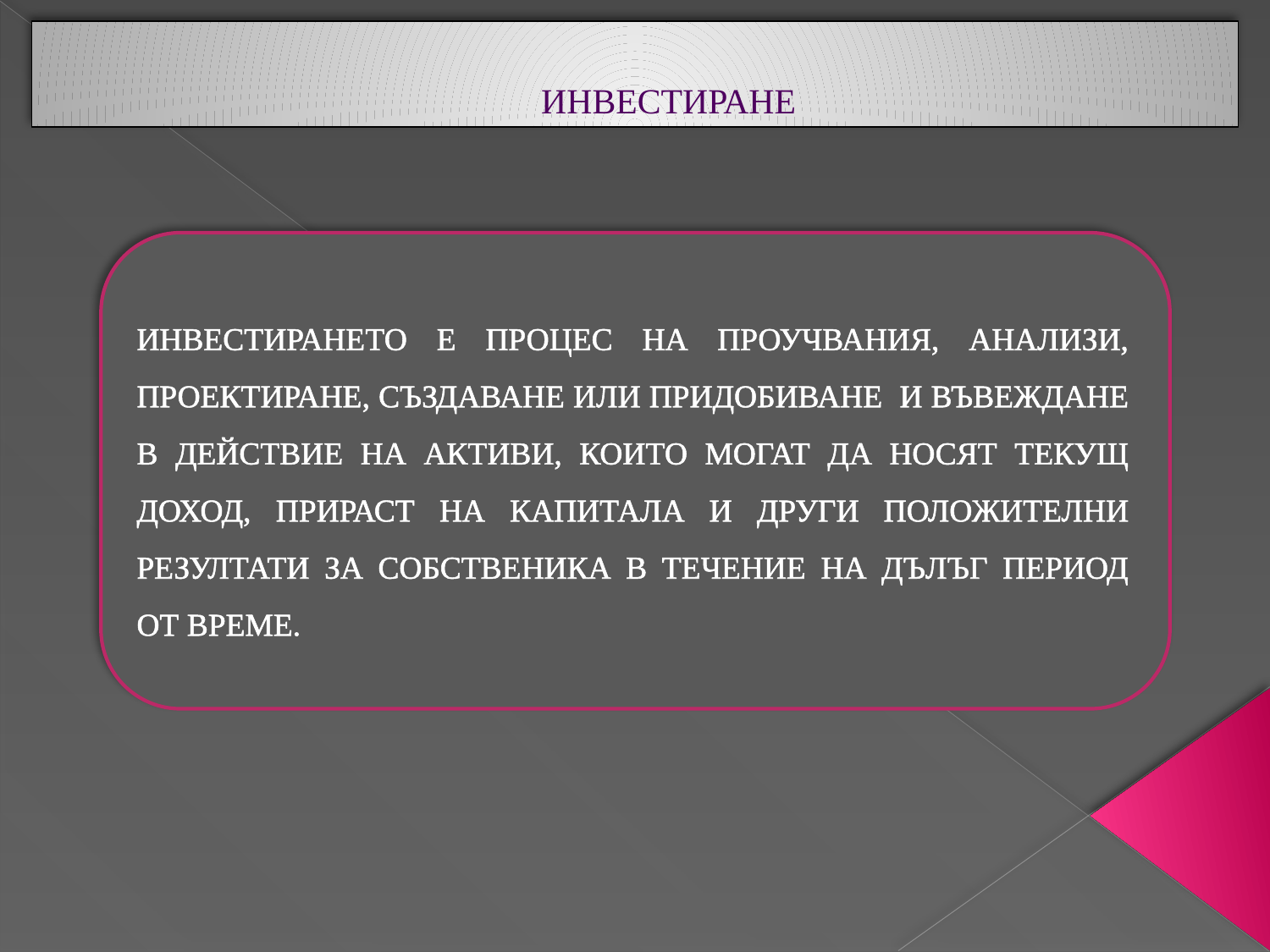

# ИНВЕСТИРАНЕ
ИНВЕСТИРАНЕТО Е ПРОЦЕС НА ПРОУЧВАНИЯ, АНАЛИЗИ, ПРОЕКТИРАНЕ, СЪЗДАВАНЕ ИЛИ ПРИДОБИВАНЕ  И ВЪВЕЖДАНЕ В ДЕЙСТВИЕ НА АКТИВИ, КОИТО МОГАТ ДА НОСЯТ ТЕКУЩ ДОХОД, ПРИРАСТ НА КАПИТАЛА И ДРУГИ ПОЛОЖИТЕЛНИ РЕЗУЛТАТИ ЗА СОБСТВЕНИКА В ТЕЧЕНИЕ НА ДЪЛЪГ ПЕРИОД ОТ ВРЕМЕ.